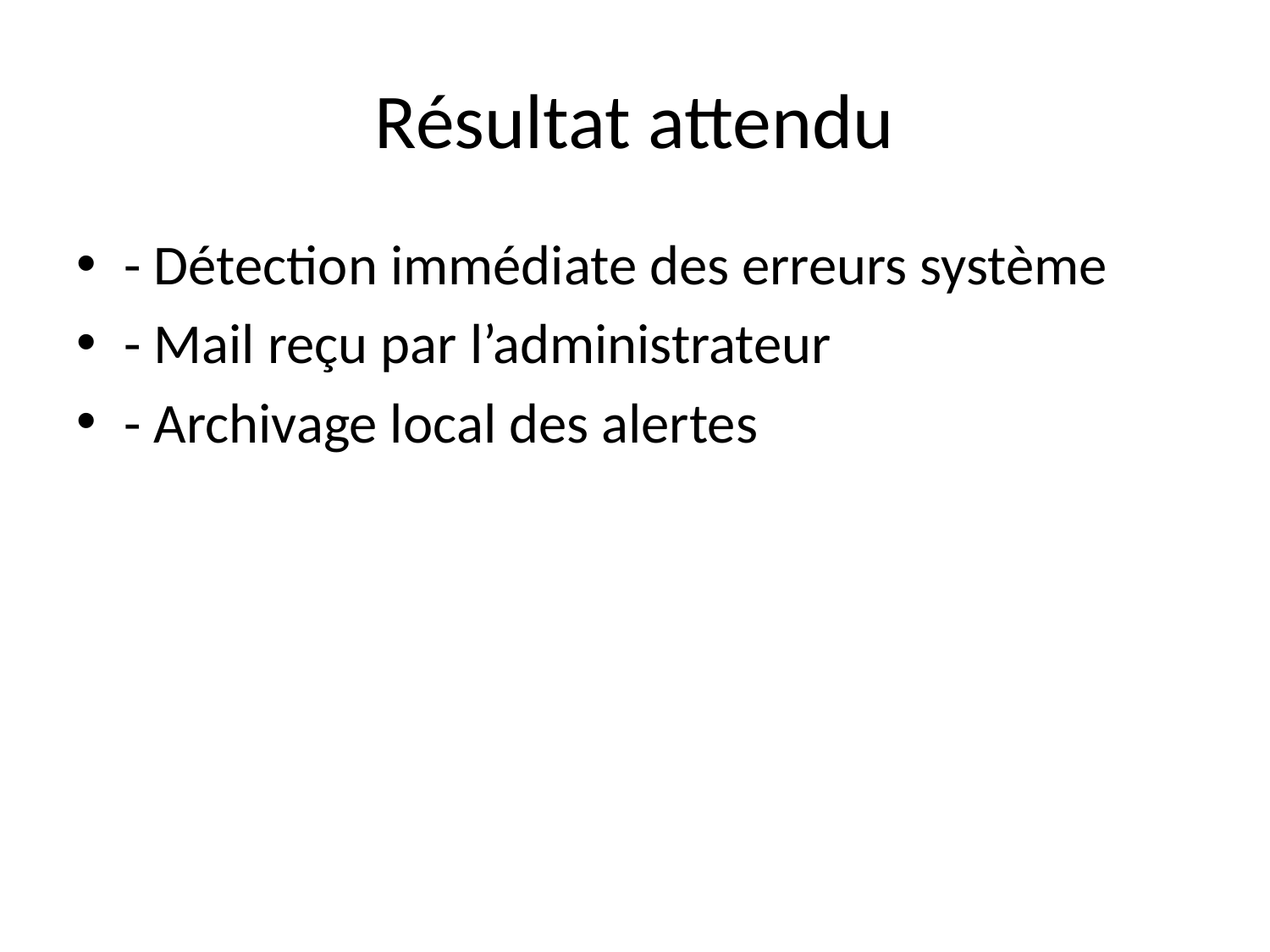

# Résultat attendu
- Détection immédiate des erreurs système
- Mail reçu par l’administrateur
- Archivage local des alertes